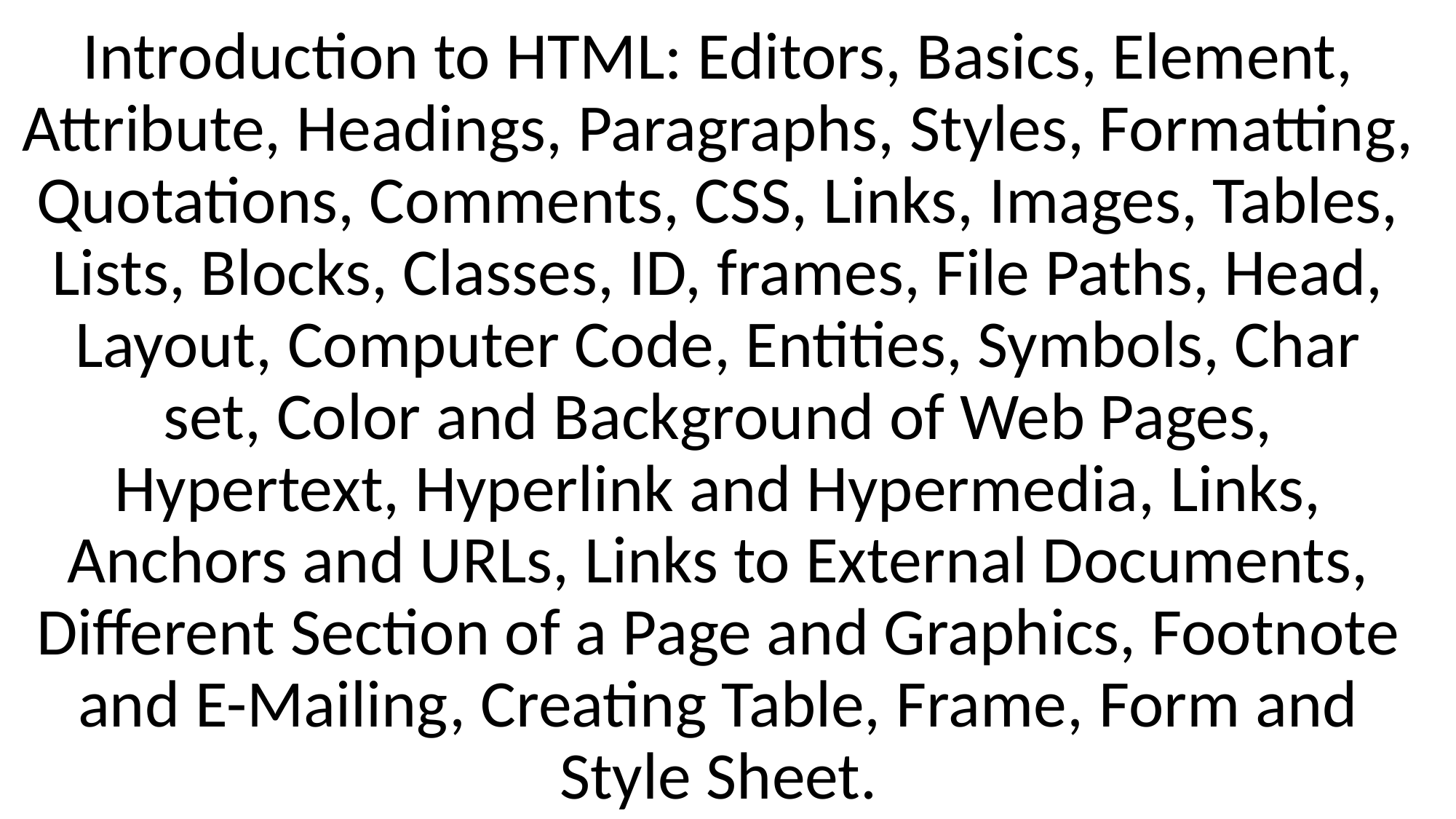

# Introduction to HTML: Editors, Basics, Element, Attribute, Headings, Paragraphs, Styles, Formatting, Quotations, Comments, CSS, Links, Images, Tables, Lists, Blocks, Classes, ID, frames, File Paths, Head, Layout, Computer Code, Entities, Symbols, Char set, Color and Background of Web Pages, Hypertext, Hyperlink and Hypermedia, Links, Anchors and URLs, Links to External Documents, Different Section of a Page and Graphics, Footnote and E-Mailing, Creating Table, Frame, Form and Style Sheet.